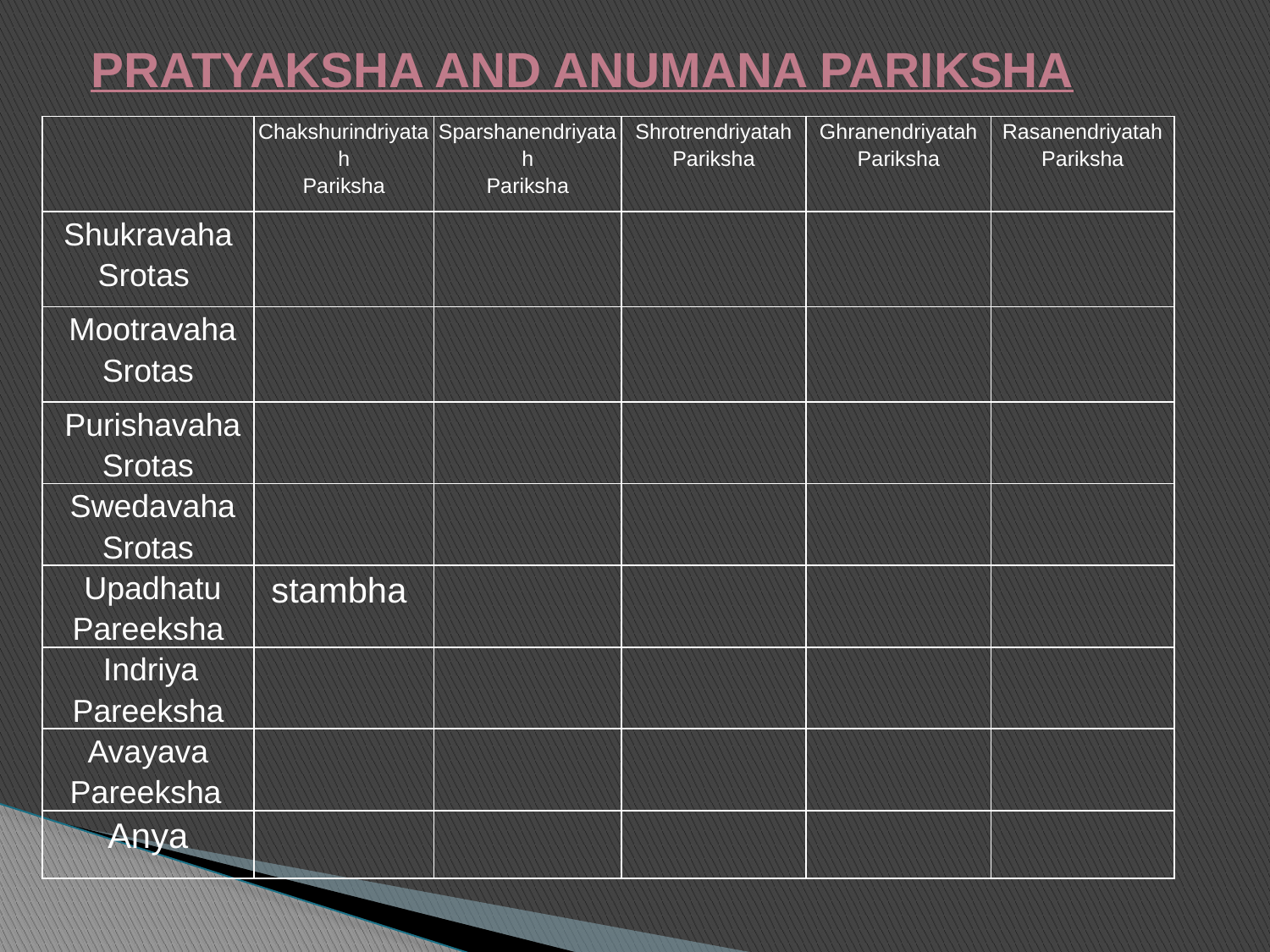

PRATYAKSHA AND ANUMANA PARIKSHA
|  | Chakshurindriyatah Pariksha | Sparshanendriyatah Pariksha | Shrotrendriyatah Pariksha | Ghranendriyatah Pariksha | Rasanendriyatah Pariksha |
| --- | --- | --- | --- | --- | --- |
| Shukravaha Srotas |  |  |  |  |  |
| Mootravaha Srotas |  |  |  |  |  |
| Purishavaha Srotas |  |  |  |  |  |
| Swedavaha Srotas |  |  |  |  |  |
| Upadhatu Pareeksha | stambha |  |  |  |  |
| Indriya Pareeksha |  |  |  |  |  |
| Avayava Pareeksha |  |  |  |  |  |
| Anya |  |  |  |  |  |